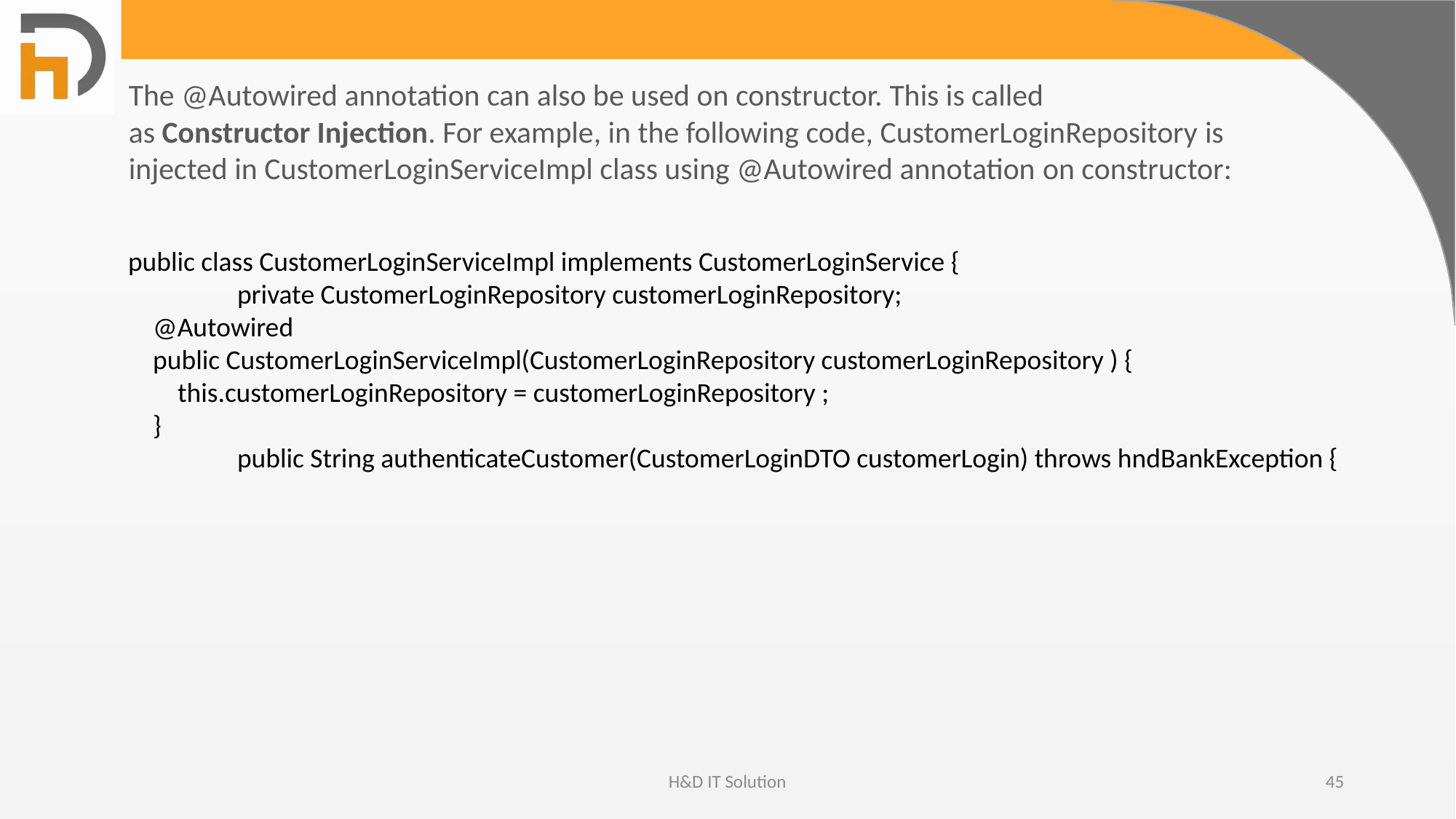

The @Autowired annotation can also be used on constructor. This is called as Constructor Injection. For example, in the following code, CustomerLoginRepository is injected in CustomerLoginServiceImpl class using @Autowired annotation on constructor:
public class CustomerLoginServiceImpl implements CustomerLoginService {
	private CustomerLoginRepository customerLoginRepository;
    @Autowired
    public CustomerLoginServiceImpl(CustomerLoginRepository customerLoginRepository ) {
        this.customerLoginRepository = customerLoginRepository ;
    }
	public String authenticateCustomer(CustomerLoginDTO customerLogin) throws hndBankException {

H&D IT Solution
45